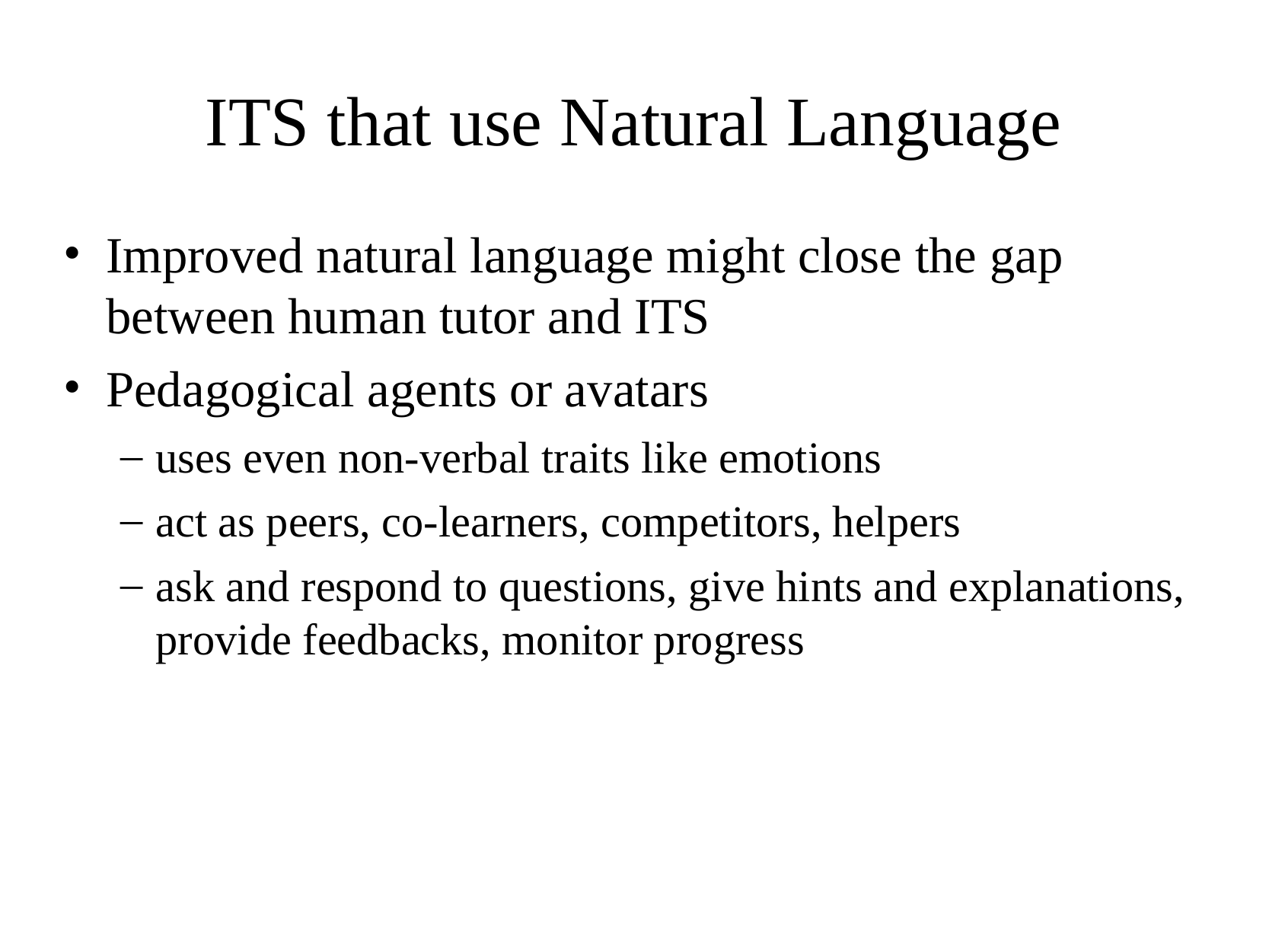

ITS that use Natural Language
Improved natural language might close the gap between human tutor and ITS
Pedagogical agents or avatars
uses even non-verbal traits like emotions
act as peers, co-learners, competitors, helpers
ask and respond to questions, give hints and explanations, provide feedbacks, monitor progress